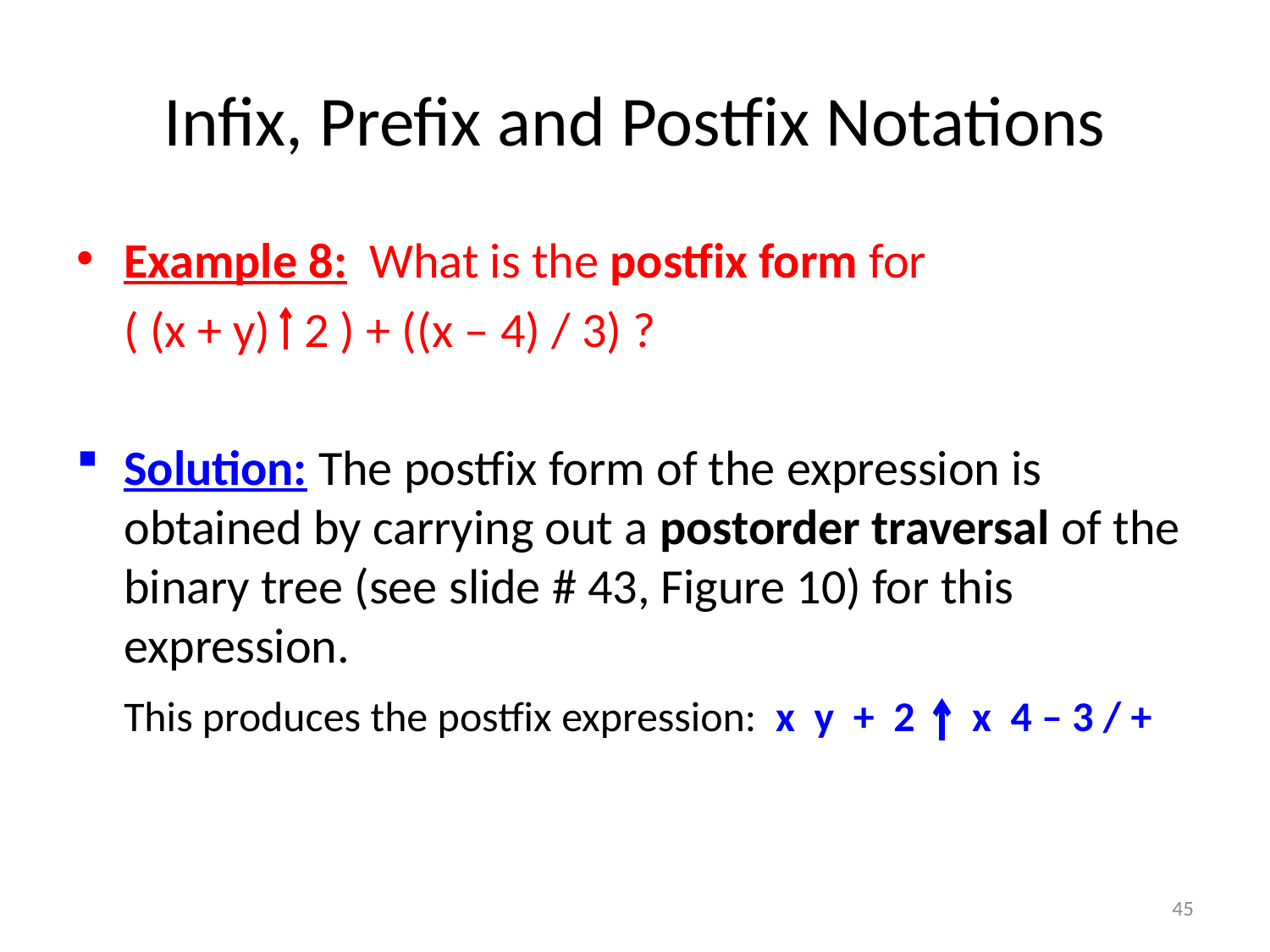

# Infix, Prefix and Postfix Notations
Example 8:  What is the postfix form for
	( (x + y)   2 ) + ((x – 4) / 3) ?

Solution: The postfix form of the expression is obtained by carrying out a postorder traversal of the binary tree (see slide # 43, Figure 10) for this expression.
	This produces the postfix expression:  x  y  +  2      x  4 – 3 / +

45